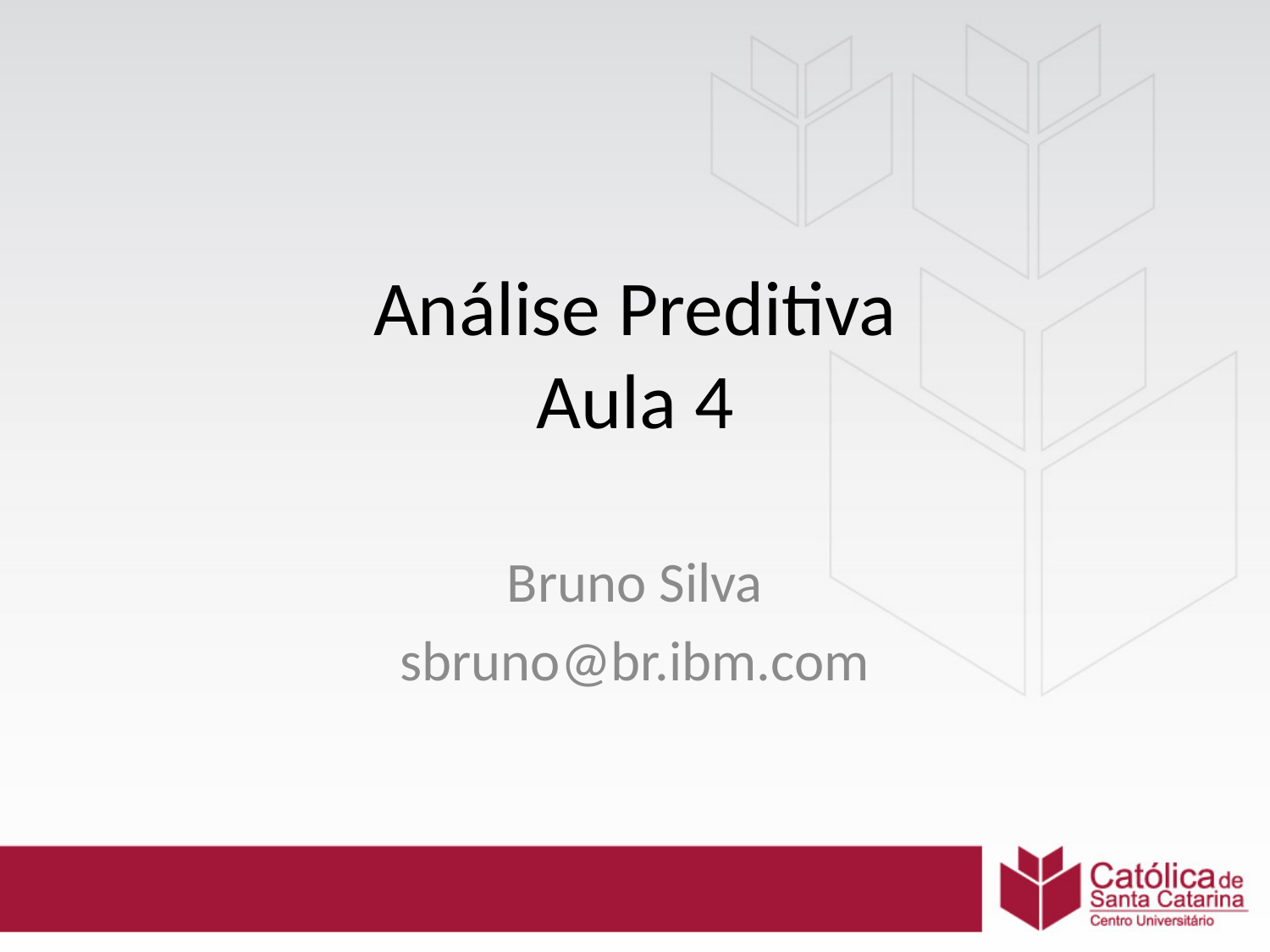

# Análise Preditiva Aula 4
Bruno Silva
sbruno@br.ibm.com